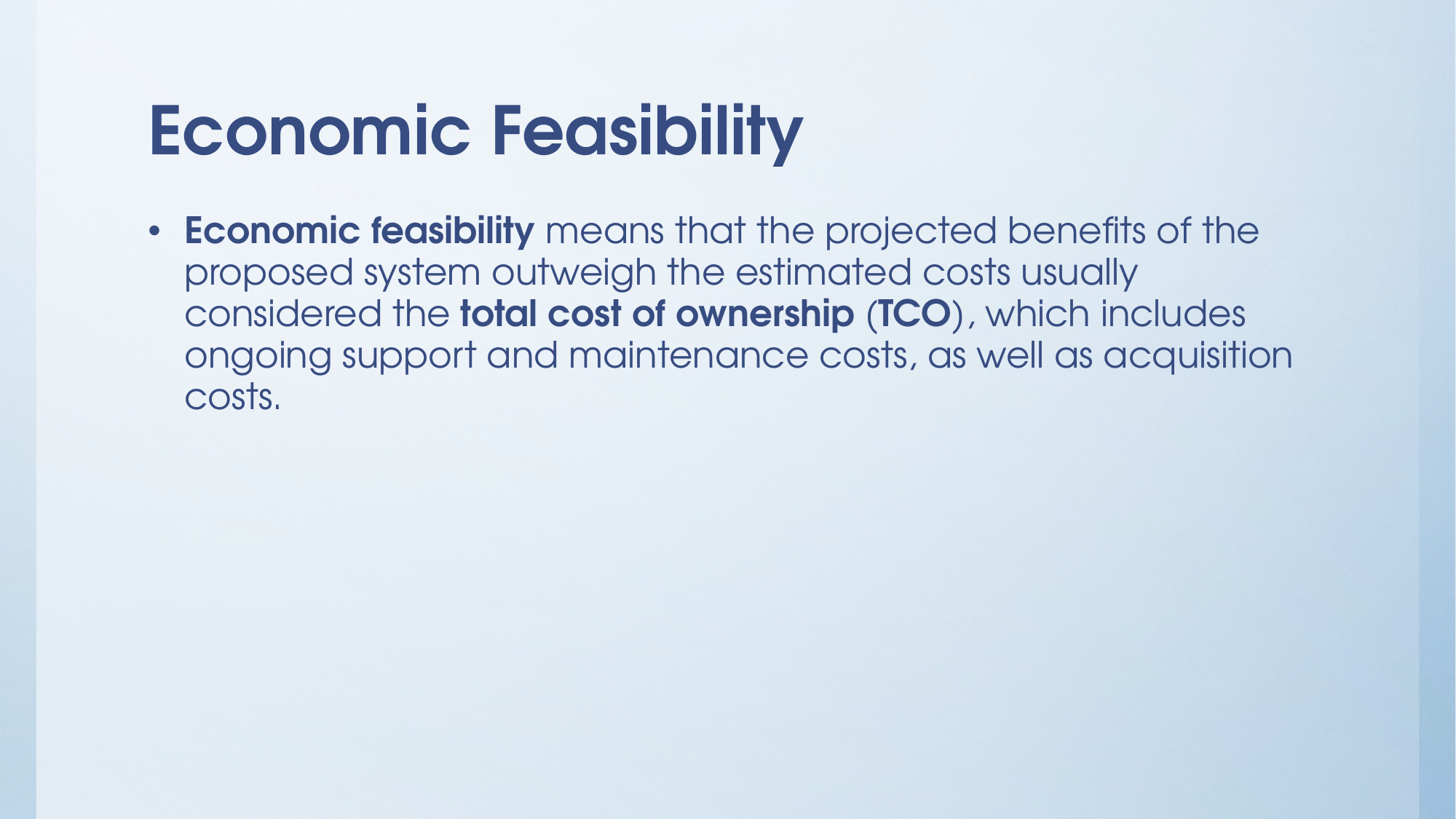

# Economic Feasibility
Economic feasibility means that the projected benefits of the proposed system outweigh the estimated costs usually considered the total cost of ownership (TCO), which includes ongoing support and maintenance costs, as well as acquisition costs.